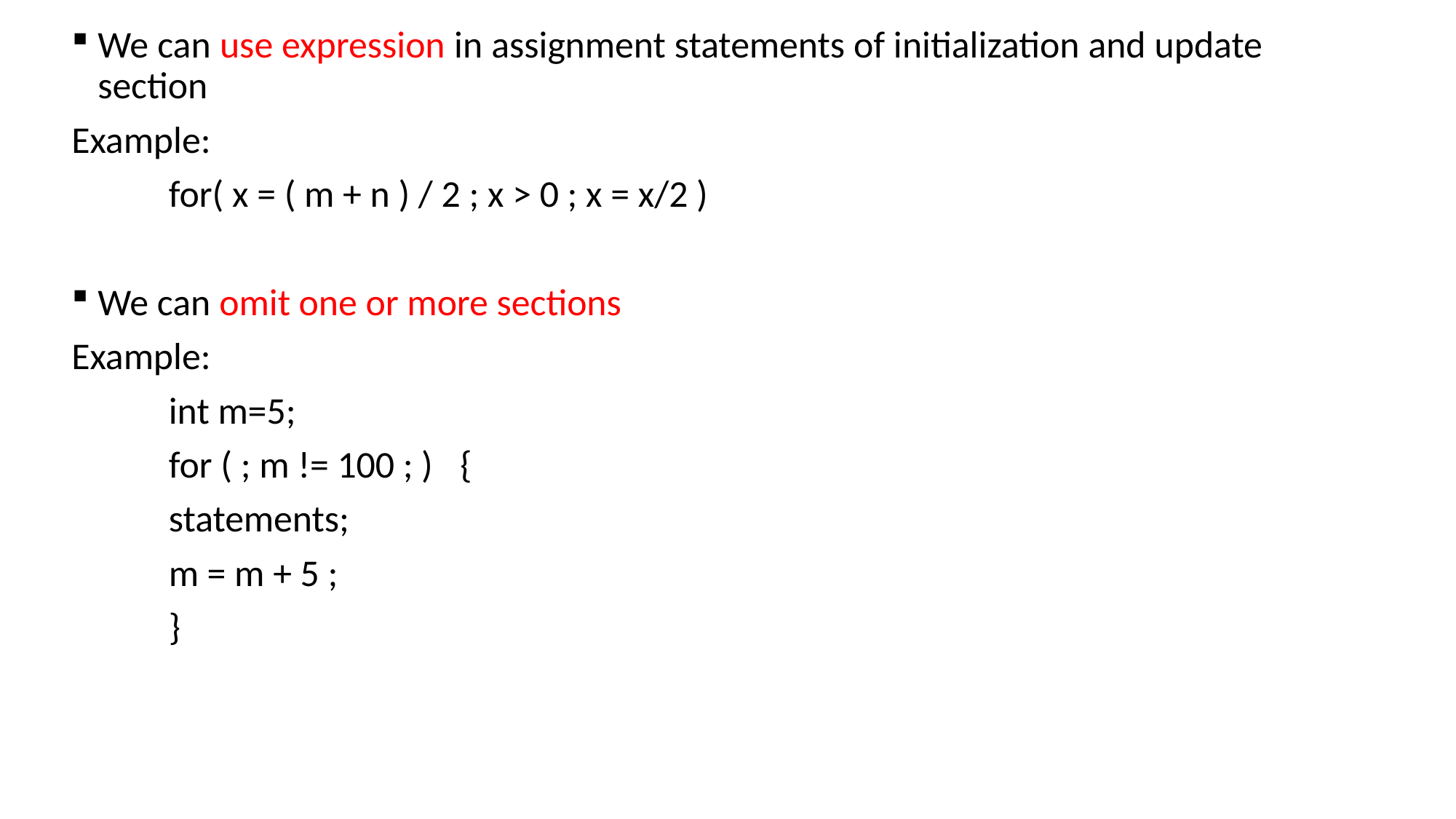

We can use expression in assignment statements of initialization and update section
Example:
	for( x = ( m + n ) / 2 ; x > 0 ; x = x/2 )

We can omit one or more sections
Example:
	int m=5;
	for ( ; m != 100 ; ) 	{
 		statements;
		m = m + 5 ;
	}